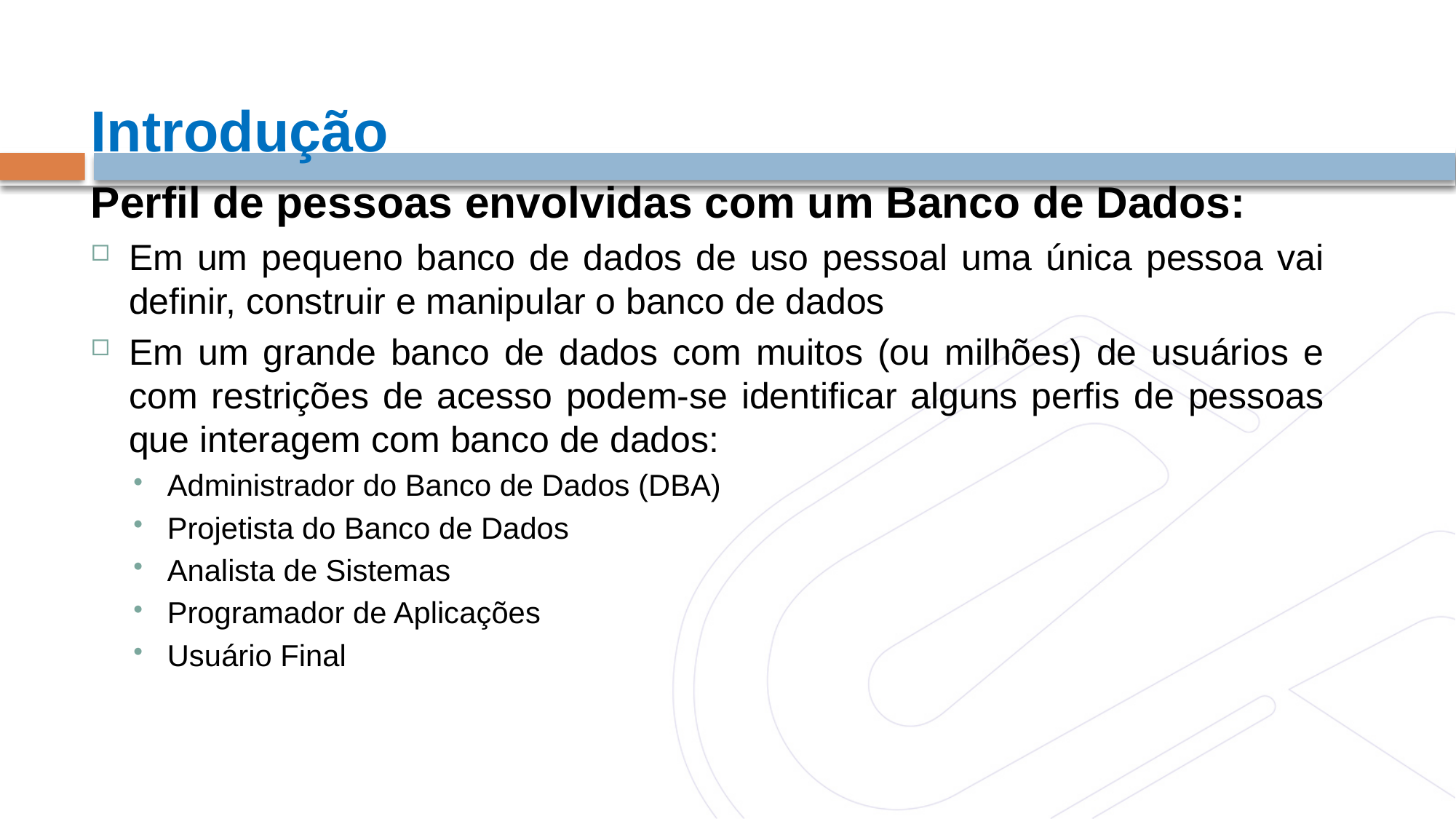

Introdução
Perfil de pessoas envolvidas com um Banco de Dados:
Em um pequeno banco de dados de uso pessoal uma única pessoa vai definir, construir e manipular o banco de dados
Em um grande banco de dados com muitos (ou milhões) de usuários e com restrições de acesso podem-se identificar alguns perfis de pessoas que interagem com banco de dados:
Administrador do Banco de Dados (DBA)
Projetista do Banco de Dados
Analista de Sistemas
Programador de Aplicações
Usuário Final